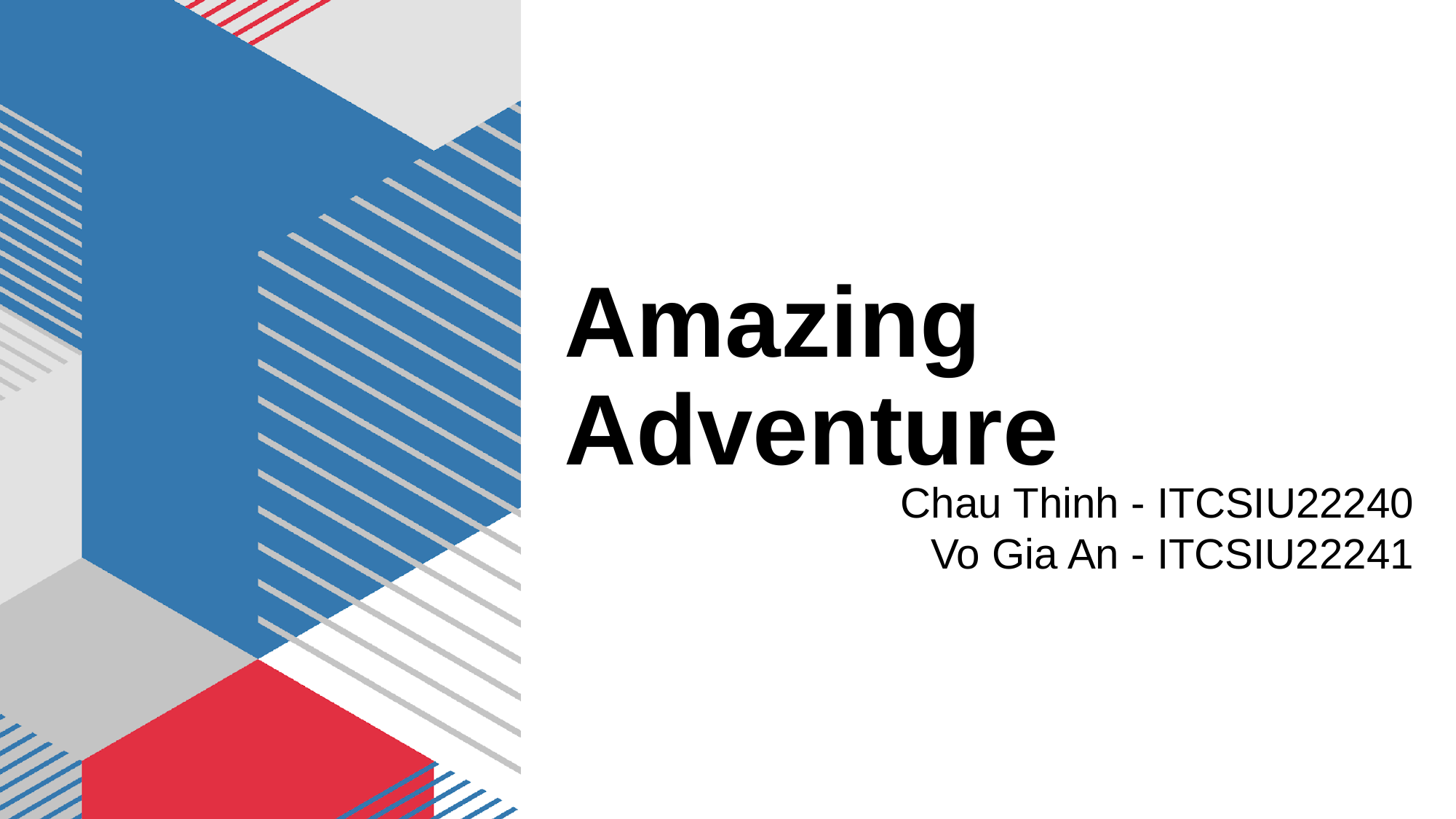

# Amazing Adventure
Chau Thinh - ITCSIU22240
Vo Gia An - ITCSIU22241